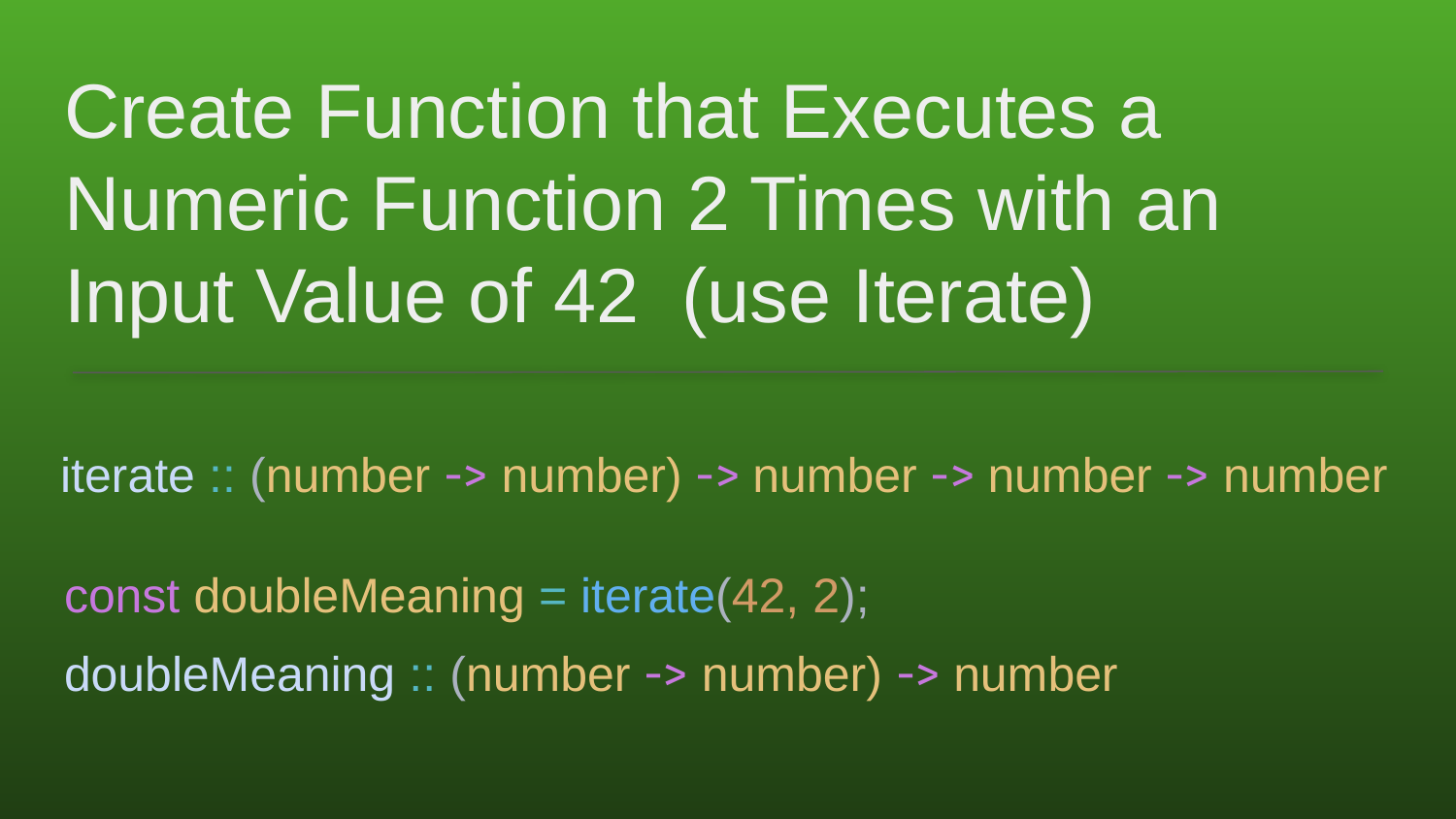

# Create Function that Executes a Numeric Function 2 Times with an Input Value of 42  (use Iterate)
iterate :: (number -> number) -> number -> number -> number
const doubleMeaning = iterate(42, 2);
doubleMeaning :: (number -> number) -> number